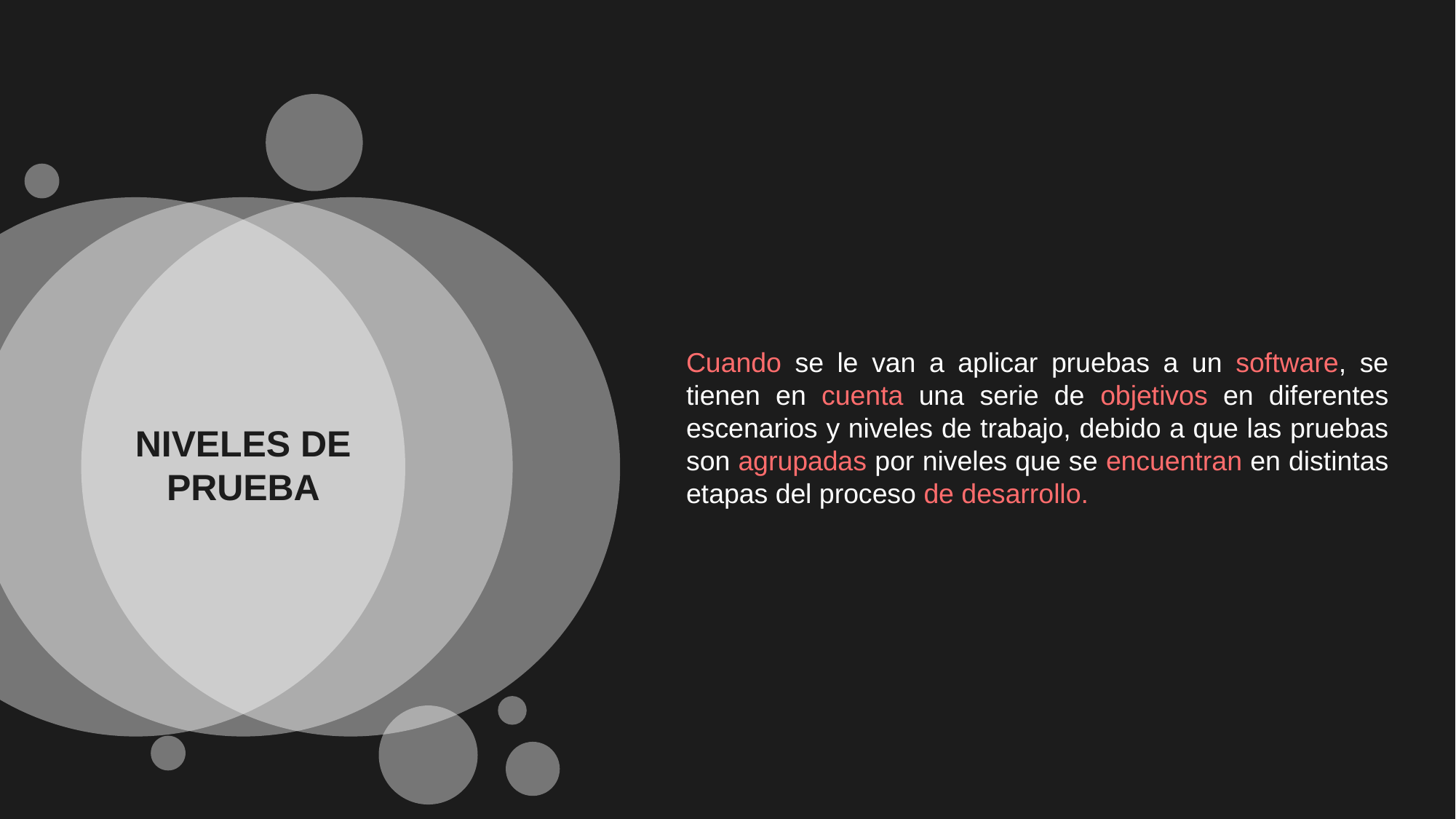

Cuando se le van a aplicar pruebas a un software, se tienen en cuenta una serie de objetivos en diferentes escenarios y niveles de trabajo, debido a que las pruebas son agrupadas por niveles que se encuentran en distintas etapas del proceso de desarrollo.
NIVELES DE PRUEBA